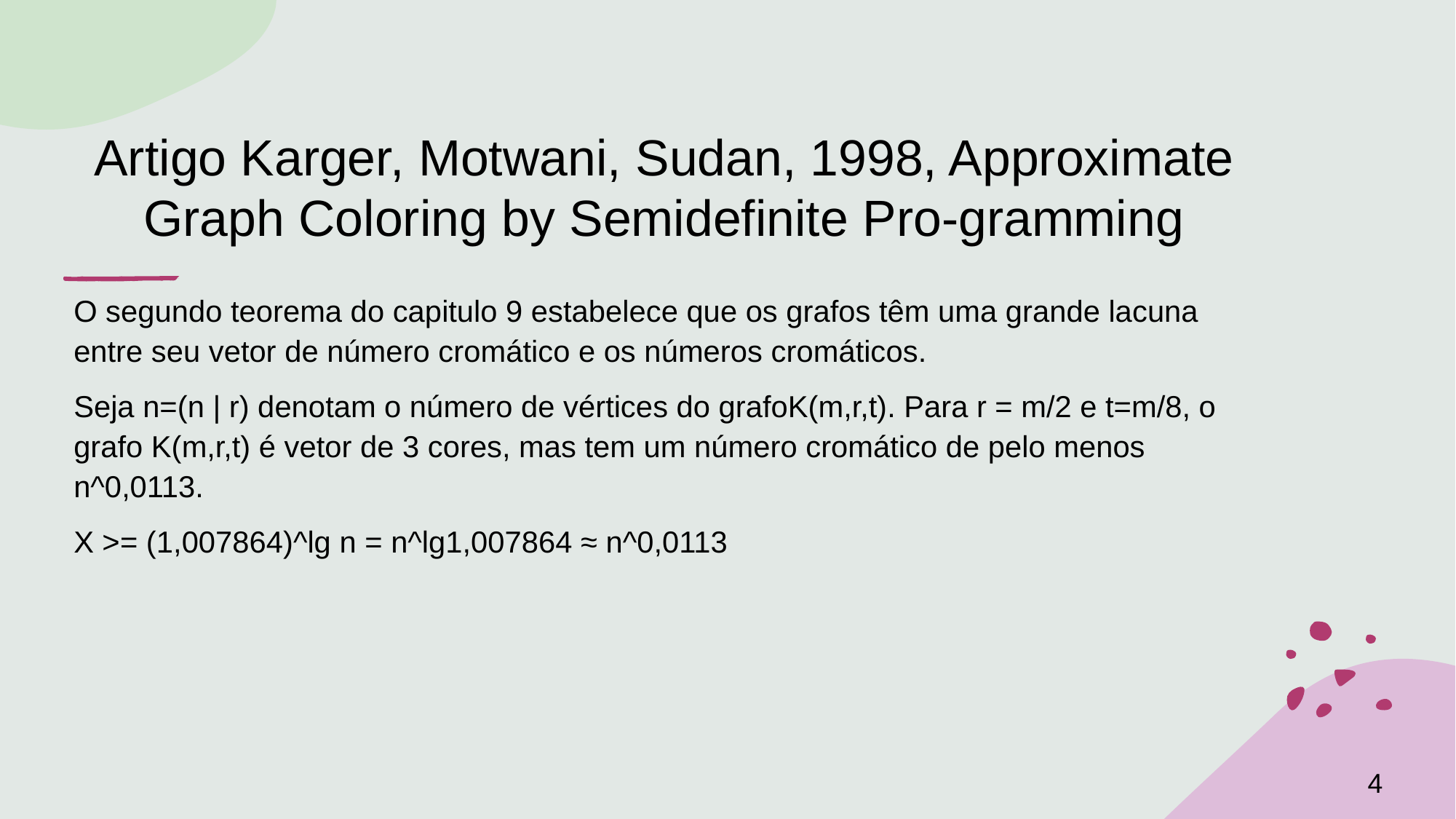

# Artigo Karger, Motwani, Sudan, 1998, Approximate Graph Coloring by Semidefinite Pro-gramming
O segundo teorema do capitulo 9 estabelece que os grafos têm uma grande lacuna entre seu vetor de número cromático e os números cromáticos.
Seja n=(n | r) denotam o número de vértices do grafoK(m,r,t). Para r = m/2 e t=m/8, o grafo K(m,r,t) é vetor de 3 cores, mas tem um número cromático de pelo menos n^0,0113.
X >= (1,007864)^lg n = n^lg1,007864 ≈ n^0,0113
4